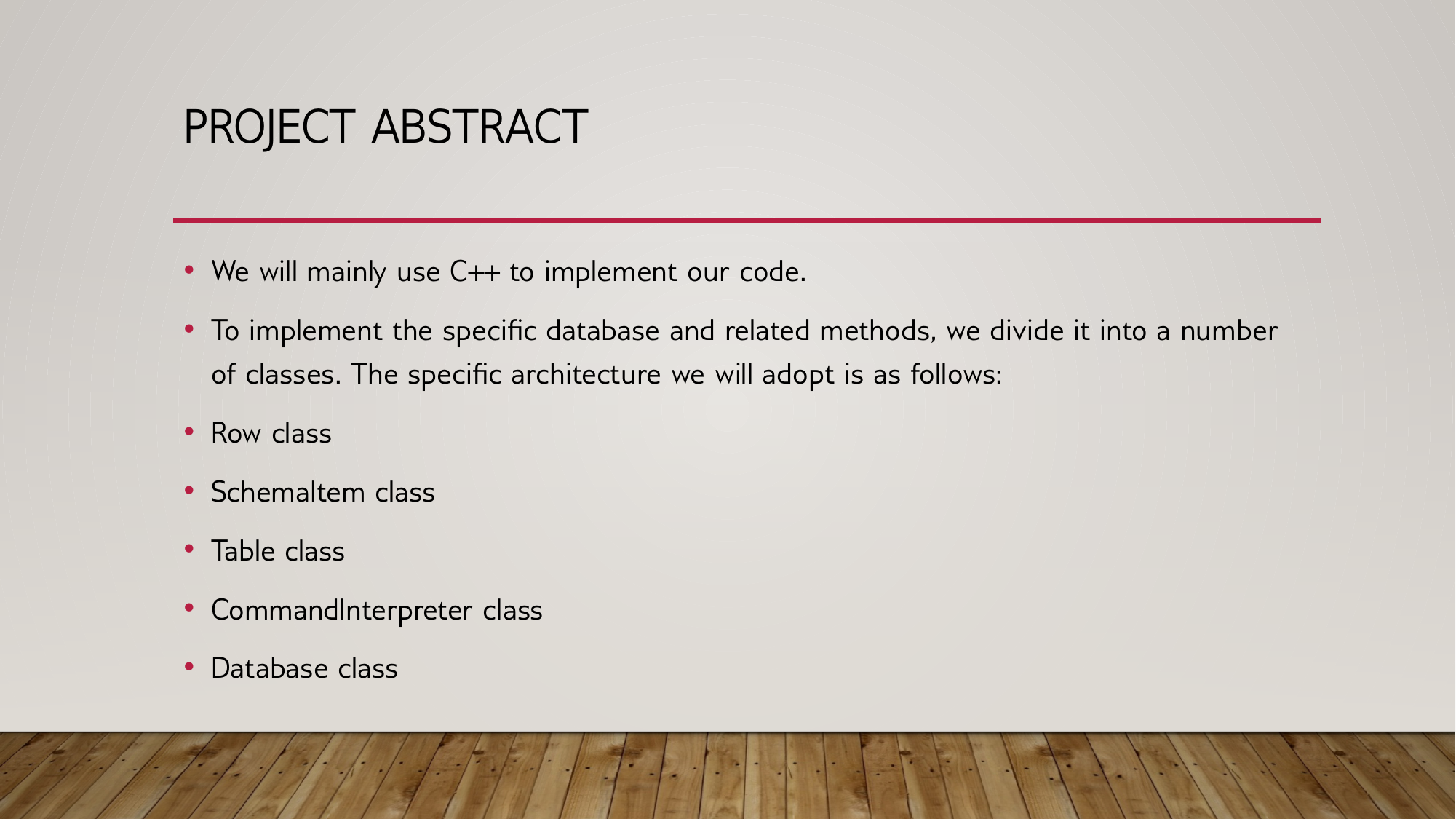

# Project abstract
We will mainly use C++ to implement our code.
To implement the specific database and related methods, we divide it into a number of classes. The specific architecture we will adopt is as follows:
Row class
SchemaItem class
Table class
CommandInterpreter class
Database class